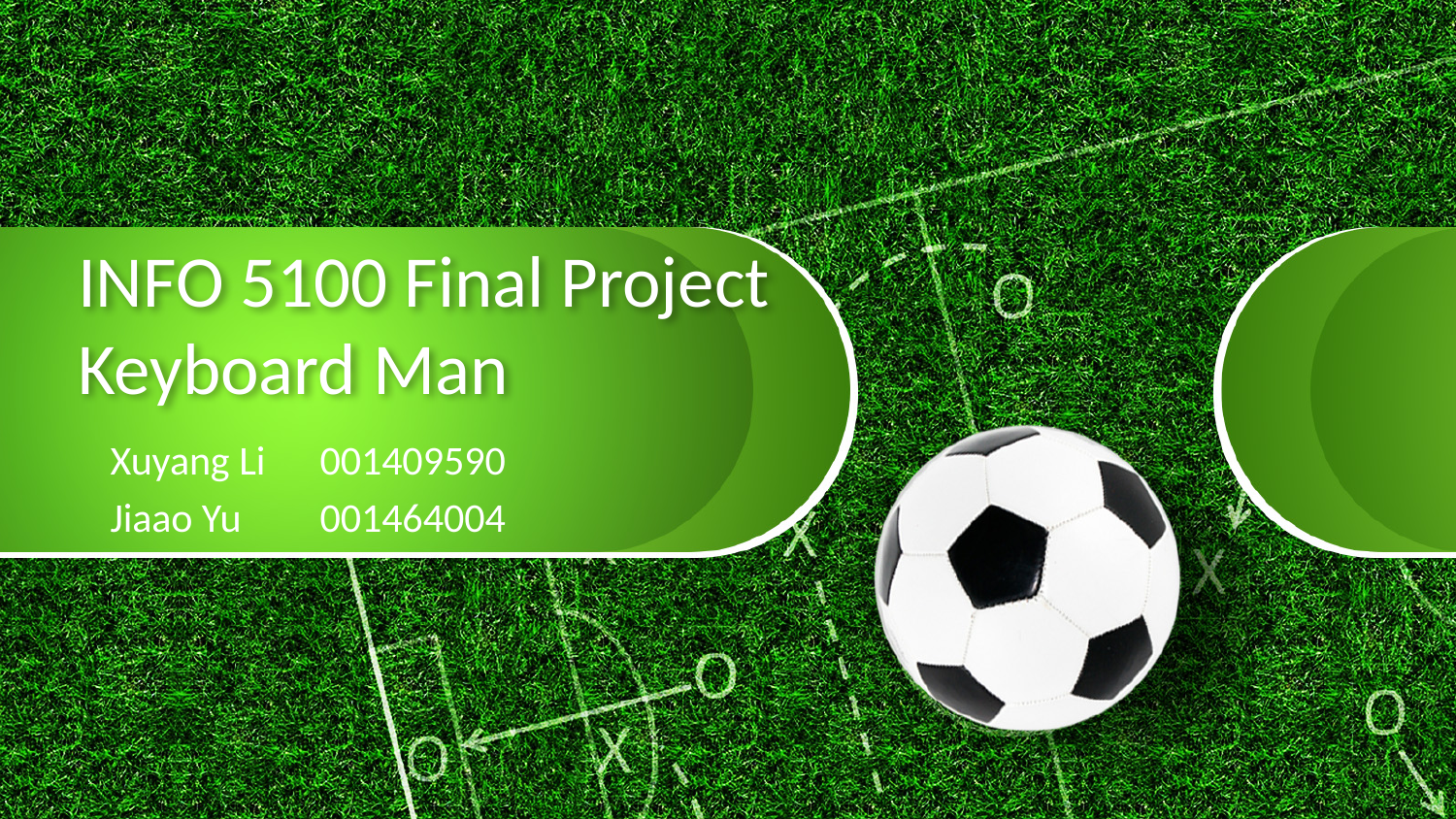

# INFO 5100 Final Project Keyboard Man
Xuyang Li	001409590
Jiaao Yu	001464004